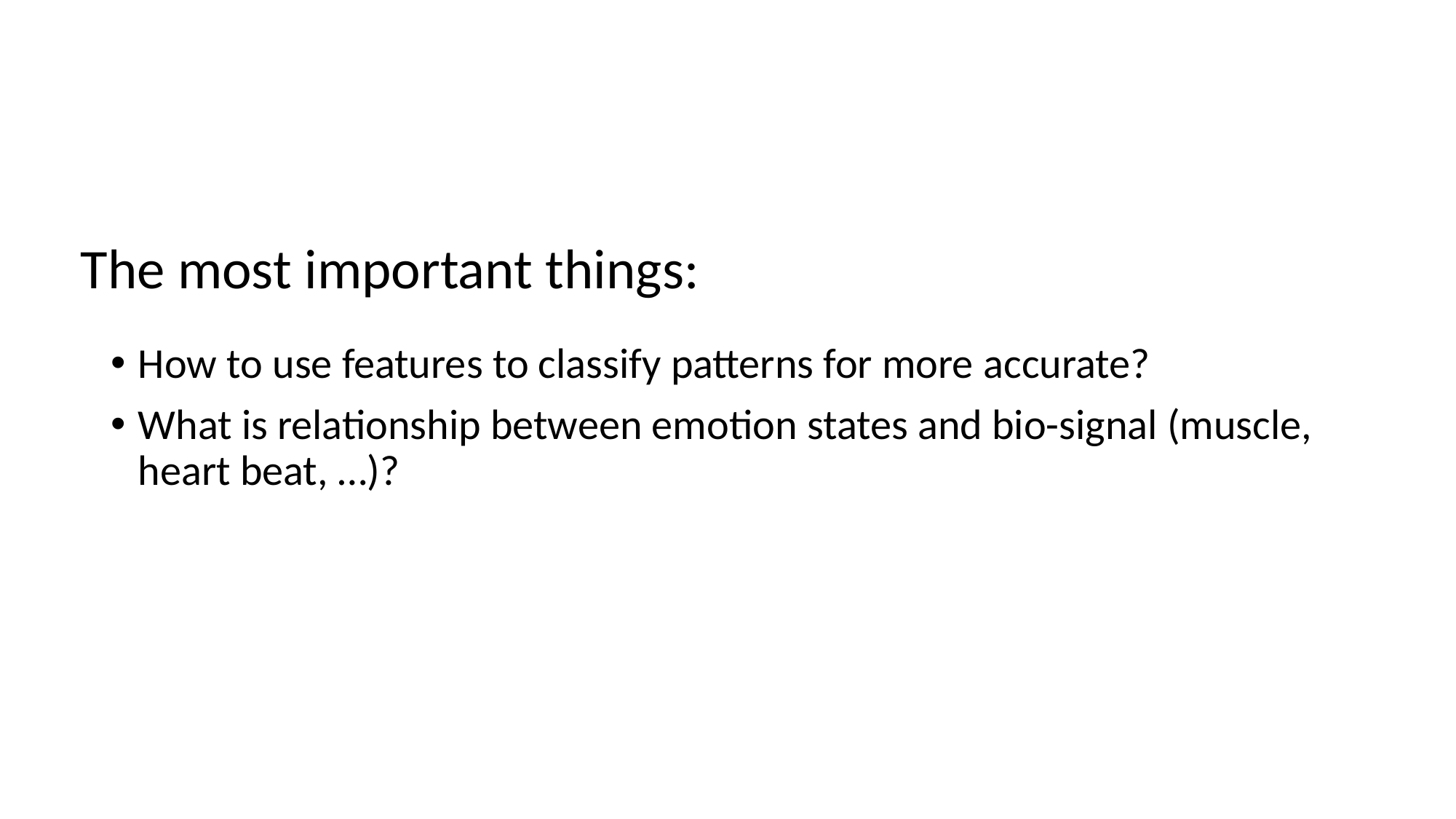

# The most important things:

How to use features to classify patterns for more accurate?
What is relationship between emotion states and bio-signal (muscle, heart beat, …)?